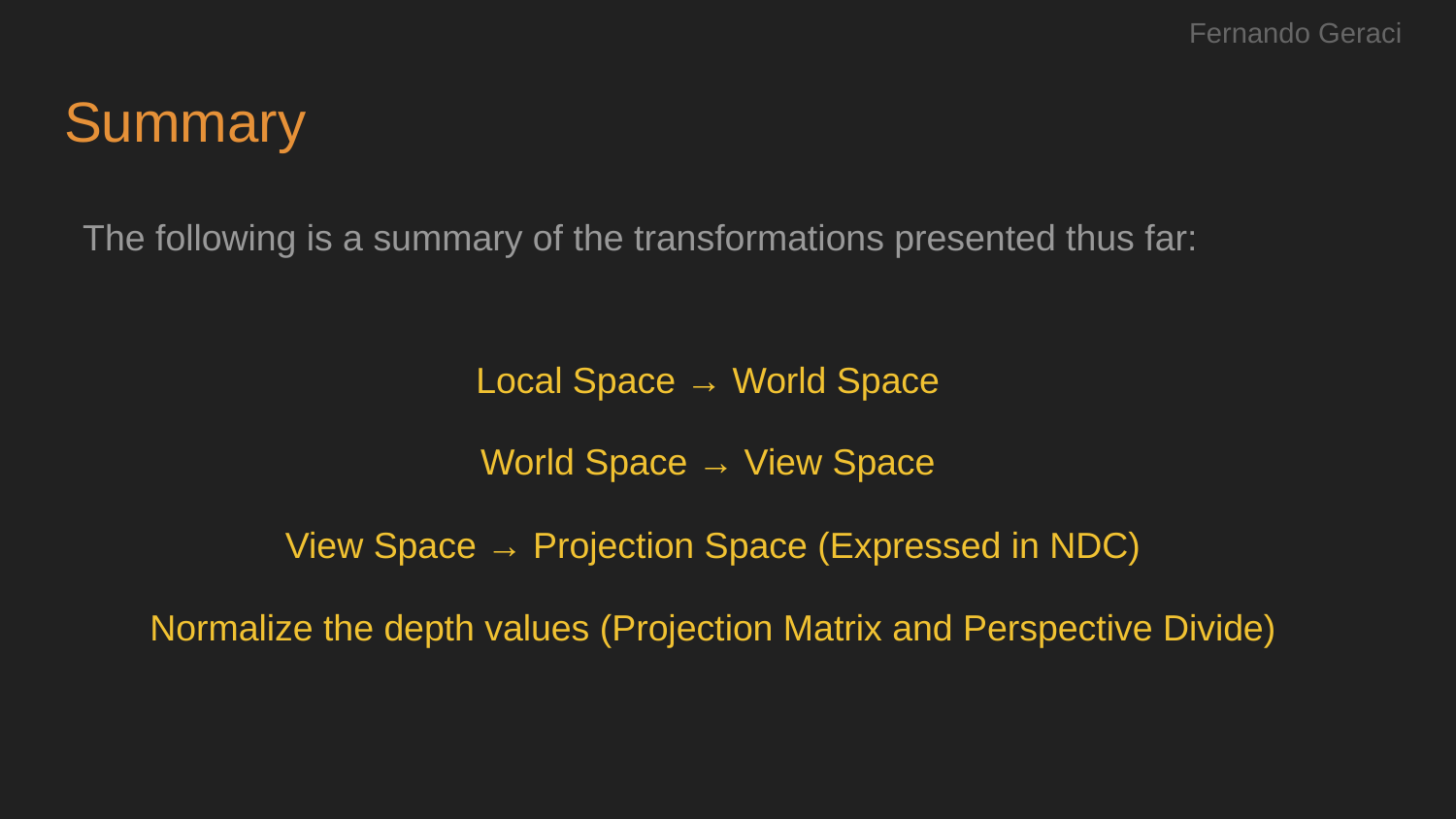

Fernando Geraci
# Summary
The following is a summary of the transformations presented thus far:
Local Space → World Space
World Space → View Space
View Space → Projection Space (Expressed in NDC)
Normalize the depth values (Projection Matrix and Perspective Divide)